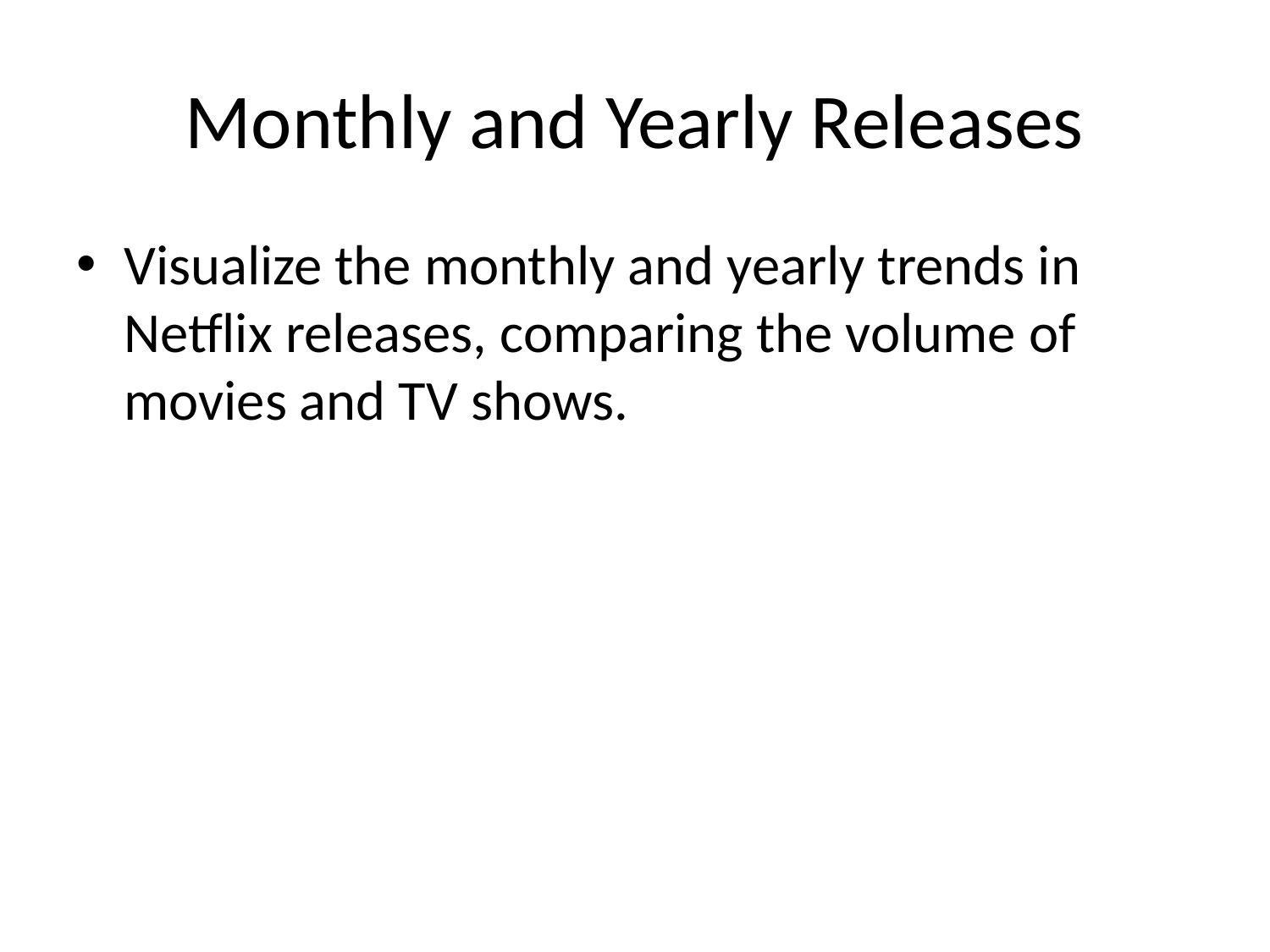

# Monthly and Yearly Releases
Visualize the monthly and yearly trends in Netflix releases, comparing the volume of movies and TV shows.